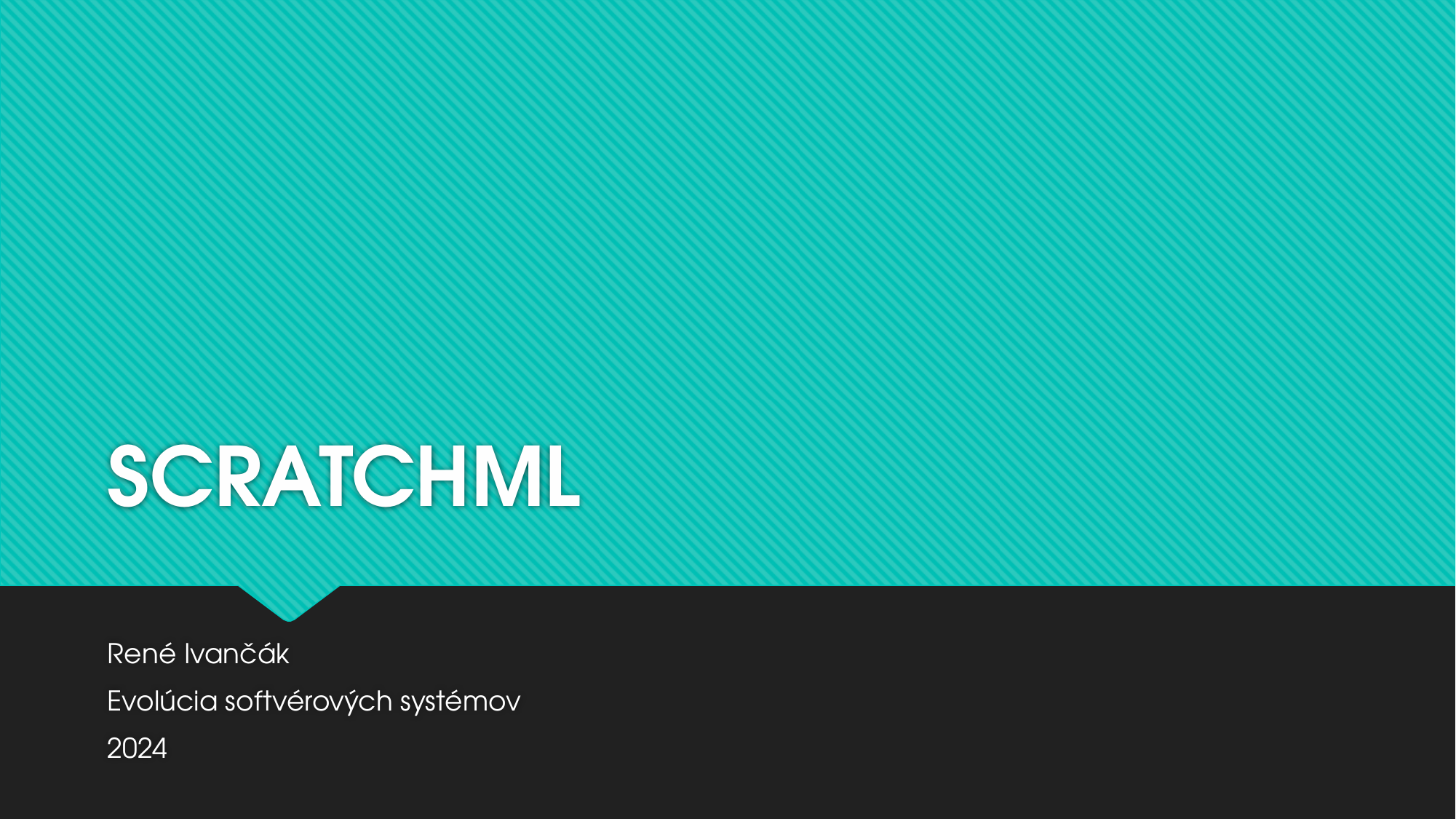

# SCRATCHML
René Ivančák
Evolúcia softvérových systémov
2024